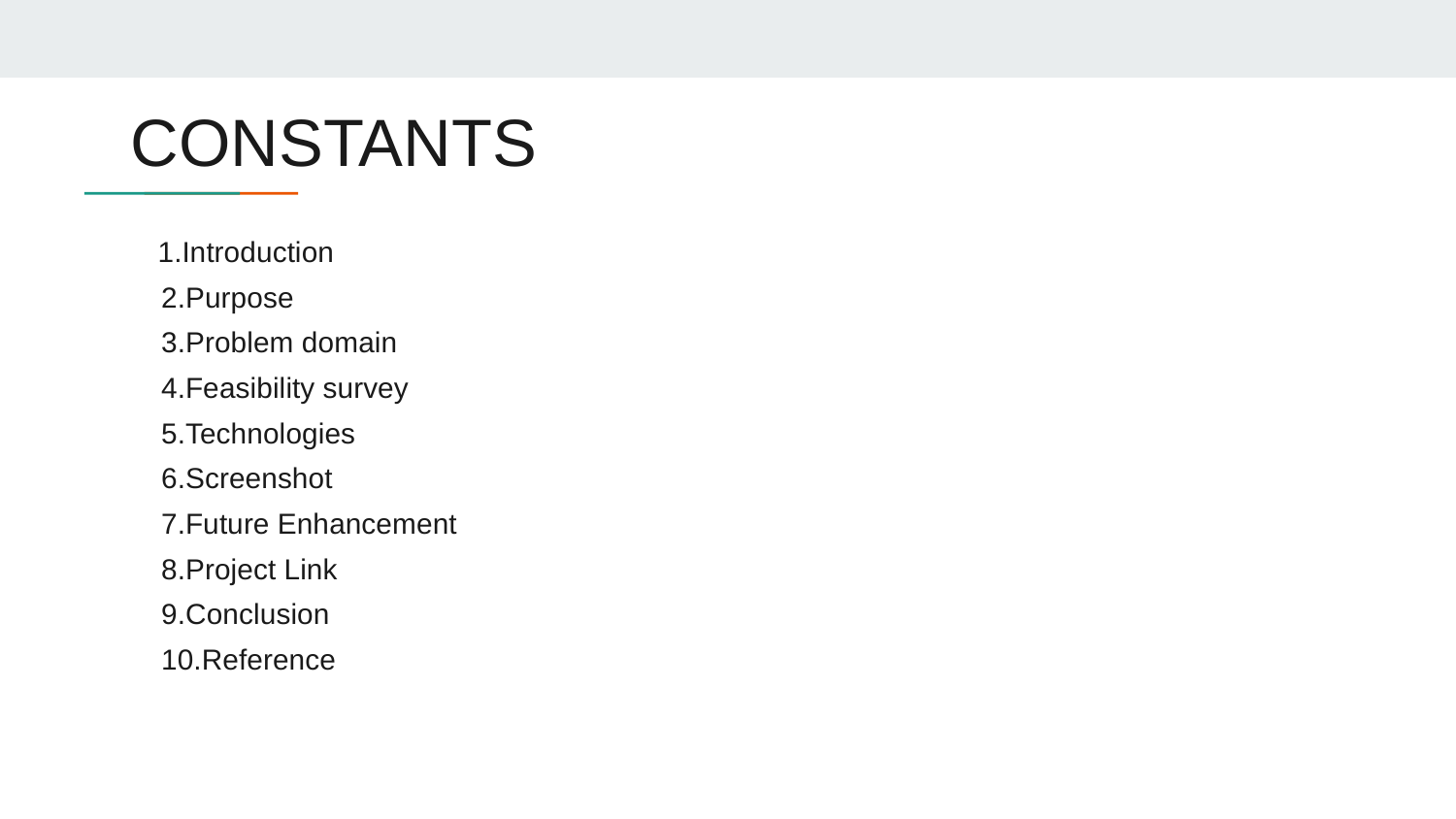

# CONSTANTS
   1.Introduction
   2.Purpose
   3.Problem domain
   4.Feasibility survey
   5.Technologies
   6.Screenshot
   7.Future Enhancement
   8.Project Link
   9.Conclusion
   10.Reference